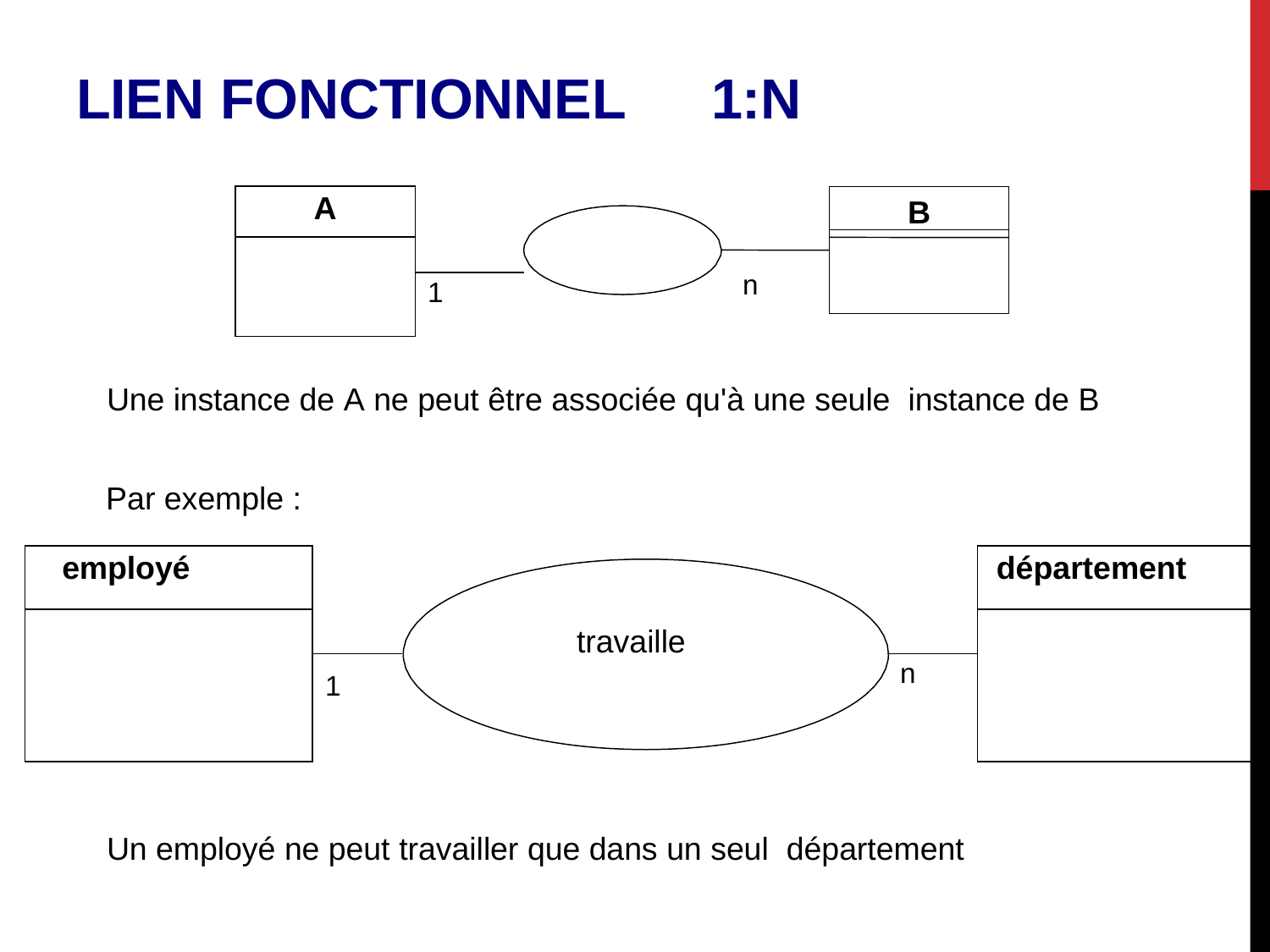

# Lien fonctionnel	1:n
| A |  |
| --- | --- |
|  |  |
|  | 1 |

B

n

Une instance de A ne peut être associée qu'à une seule  instance de B
Par exemple :
| employé |  |
| --- | --- |
|  |  |
|  | 1 |
|  | département |
| --- | --- |
|  |  |
| n |  |

travaille
Un employé ne peut travailler que dans un seul  département